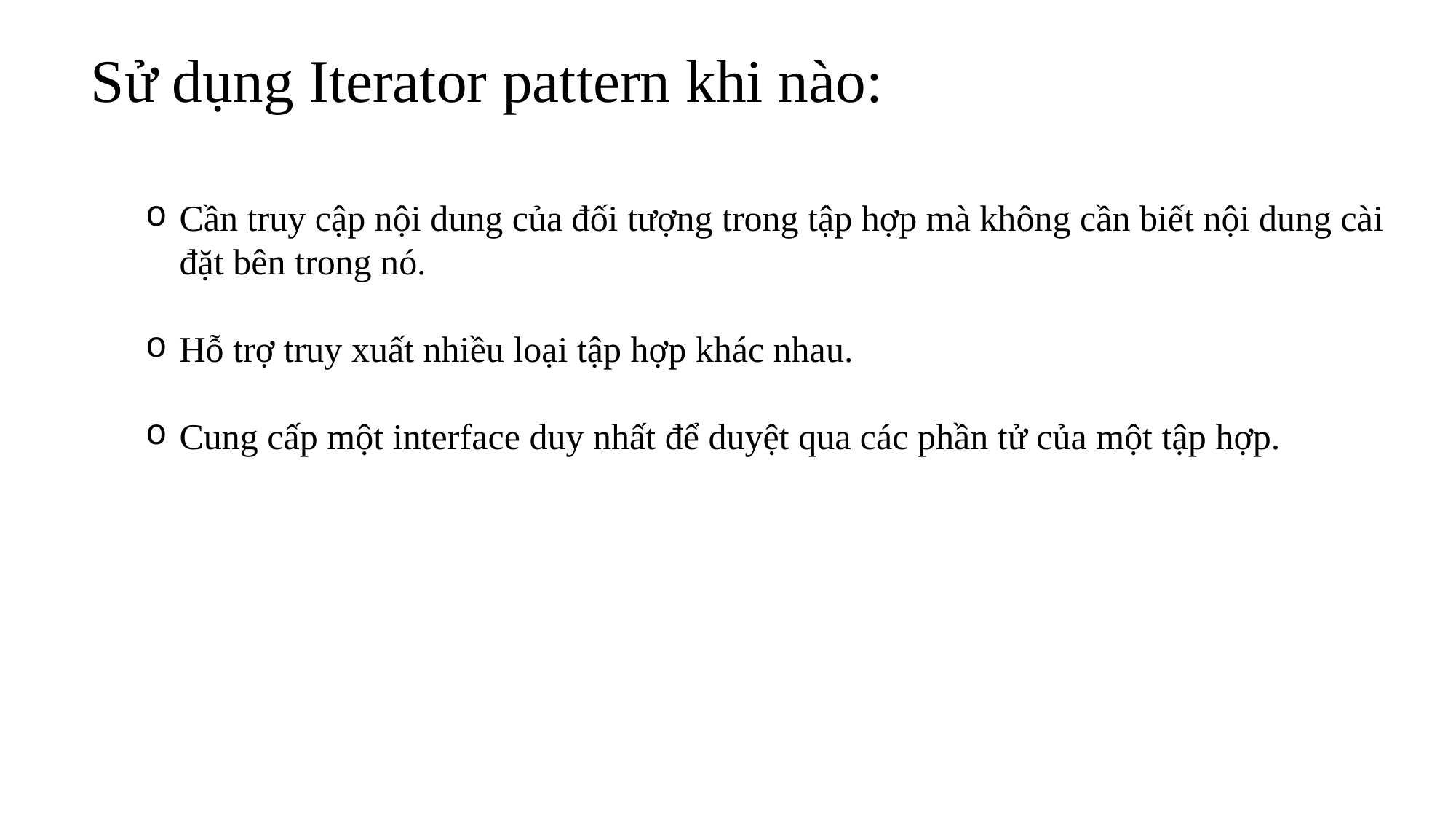

Sử dụng Iterator pattern khi nào:

Cần truy cập nội dung của đối tượng trong tập hợp mà không cần biết nội dung cài đặt bên trong nó.

Hỗ trợ truy xuất nhiều loại tập hợp khác nhau.

Cung cấp một interface duy nhất để duyệt qua các phần tử của một tập hợp.